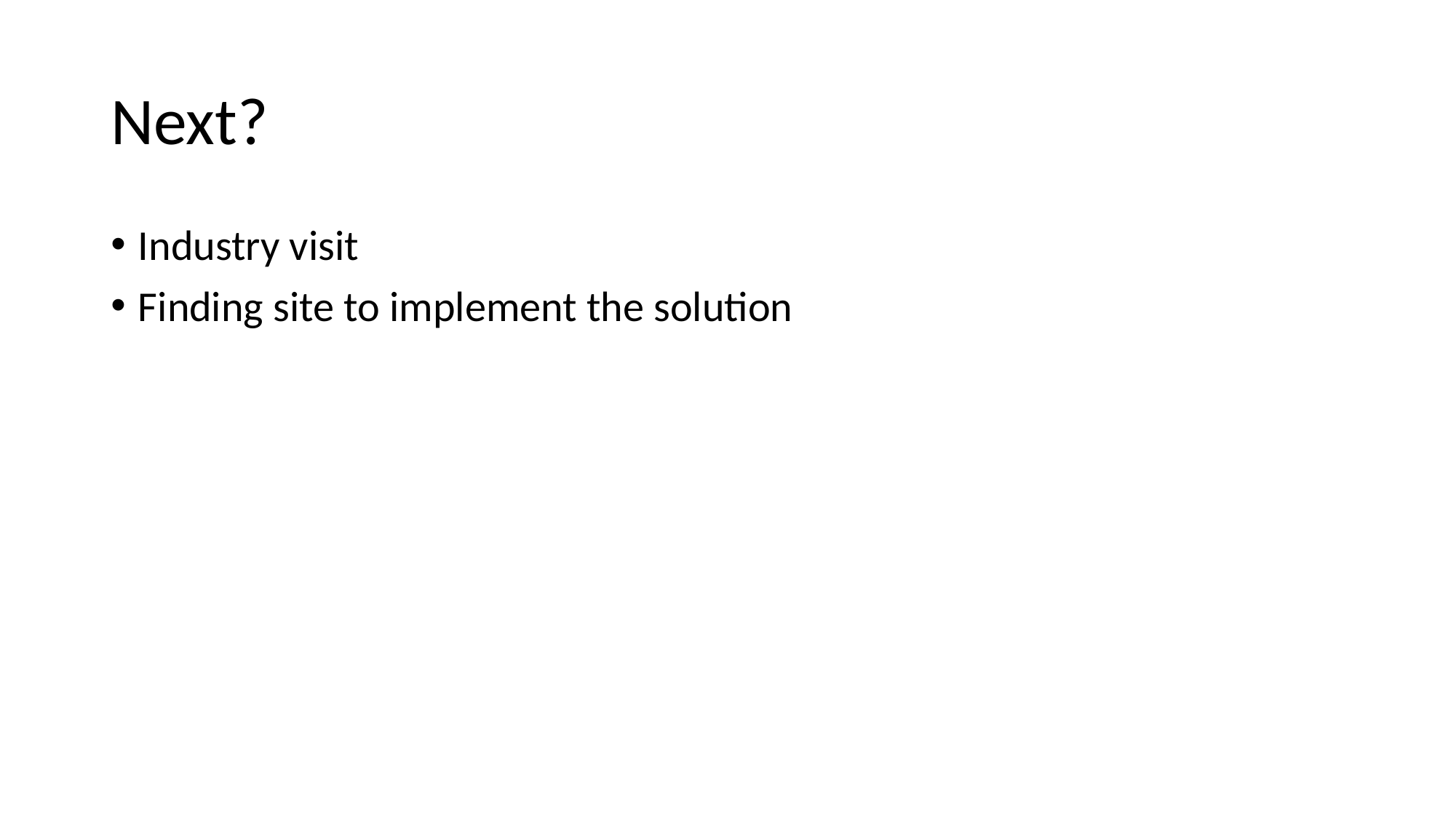

# Next?
Industry visit
Finding site to implement the solution